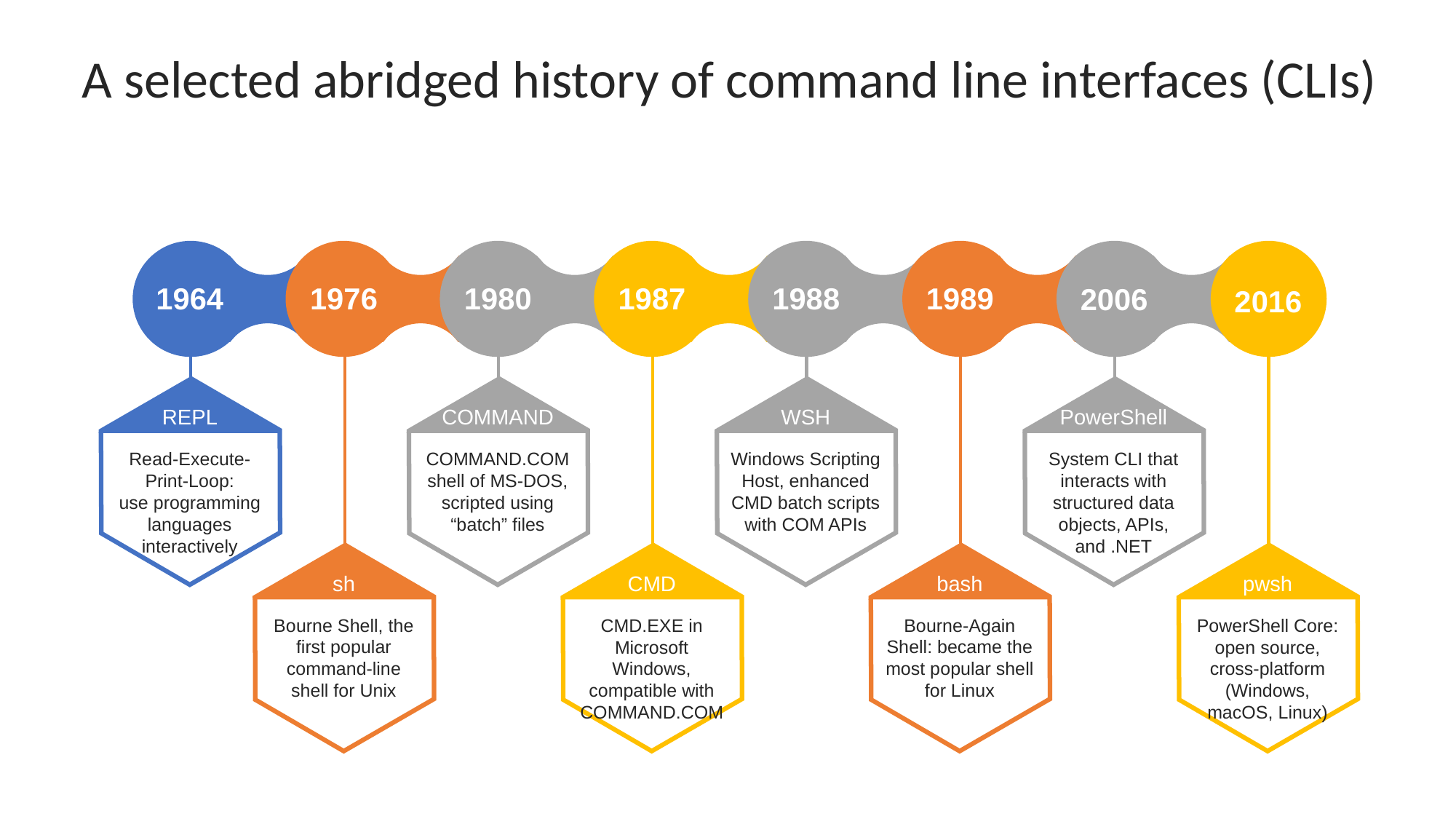

A selected abridged history of command line interfaces (CLIs)

1964
1976
1980
1987
1988
1989
2006
2016

REPL
Read-Execute-Print-Loop:
use programming languages interactively

COMMAND
COMMAND.COM shell of MS-DOS, scripted using “batch” files

WSH
Windows Scripting Host, enhanced CMD batch scripts with COM APIs

PowerShell
System CLI that interacts with structured data objects, APIs, and .NET

sh
Bourne Shell, the first popular command-line shell for Unix

CMD
CMD.EXE in Microsoft Windows, compatible with COMMAND.COM

bash
Bourne-Again Shell: became the most popular shell for Linux

pwsh
PowerShell Core: open source, cross-platform (Windows, macOS, Linux)